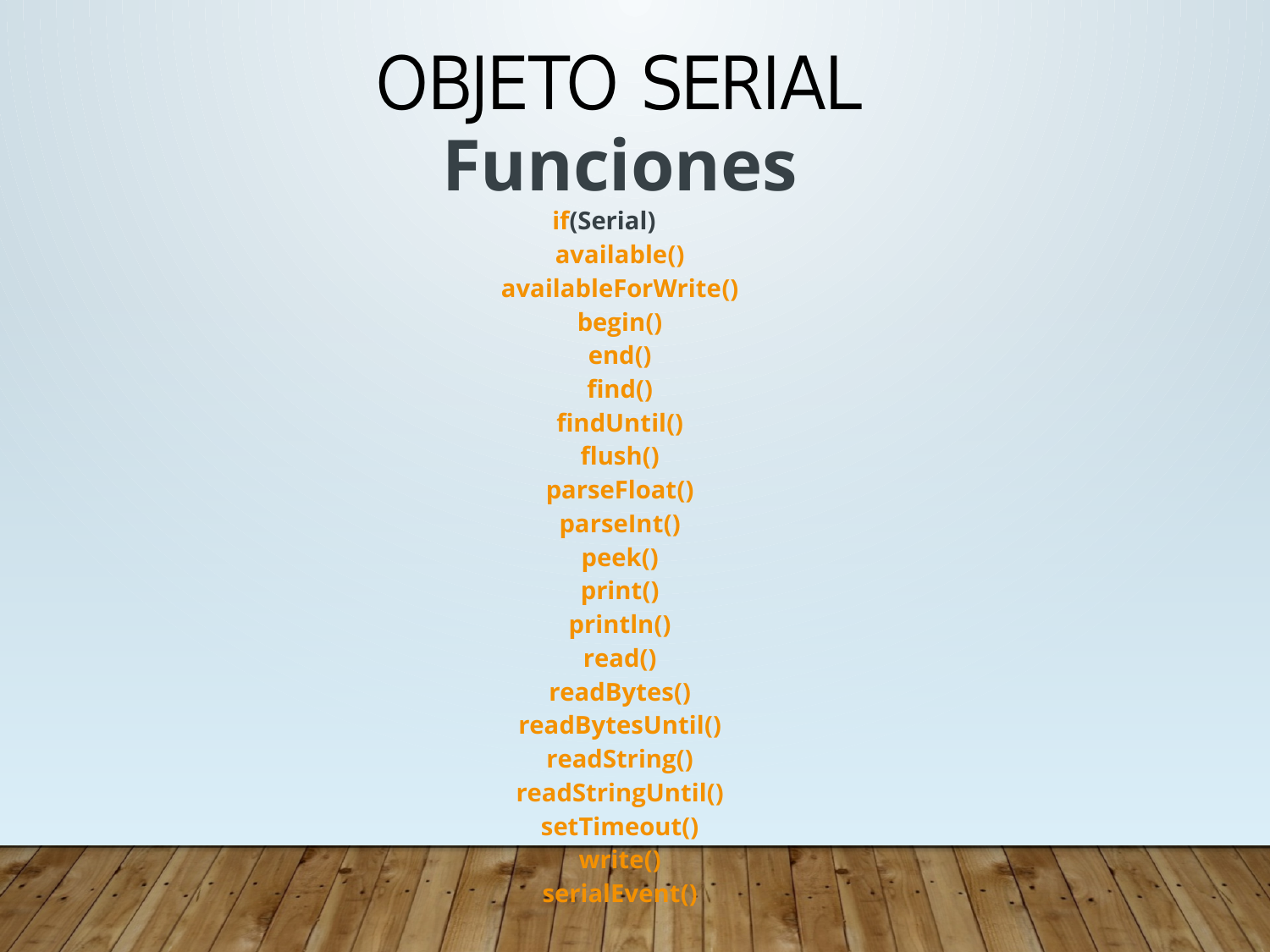

Objeto serial
Funciones
if(Serial)
available()
availableForWrite()
begin()
end()
find()
findUntil()
flush()
parseFloat()
parseInt()
peek()
print()
println()
read()
readBytes()
readBytesUntil()
readString()
readStringUntil()
setTimeout()
write()
serialEvent()